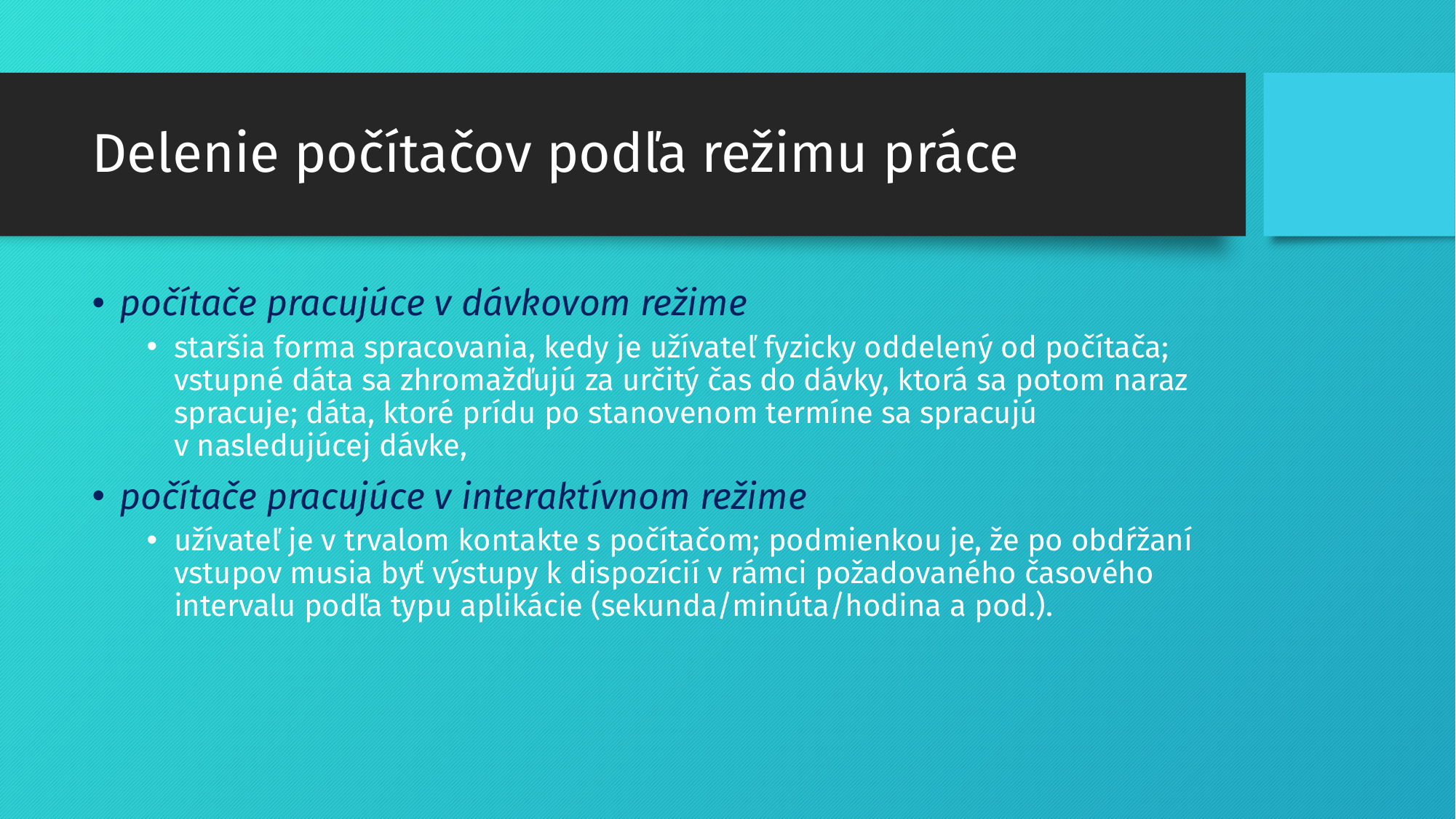

# Delenie počítačov podľa režimu práce
počítače pracujúce v dávkovom režime
staršia forma spracovania, kedy je užívateľ fyzicky oddelený od počítača; vstupné dáta sa zhromažďujú za určitý čas do dávky, ktorá sa potom naraz spracuje; dáta, ktoré prídu po stanovenom termíne sa spracujú v nasledujúcej dávke,
počítače pracujúce v interaktívnom režime
užívateľ je v trvalom kontakte s počítačom; podmienkou je, že po obdŕžaní vstupov musia byť výstupy k dispozícií v rámci požadovaného časového intervalu podľa typu aplikácie (sekunda/minúta/hodina a pod.).